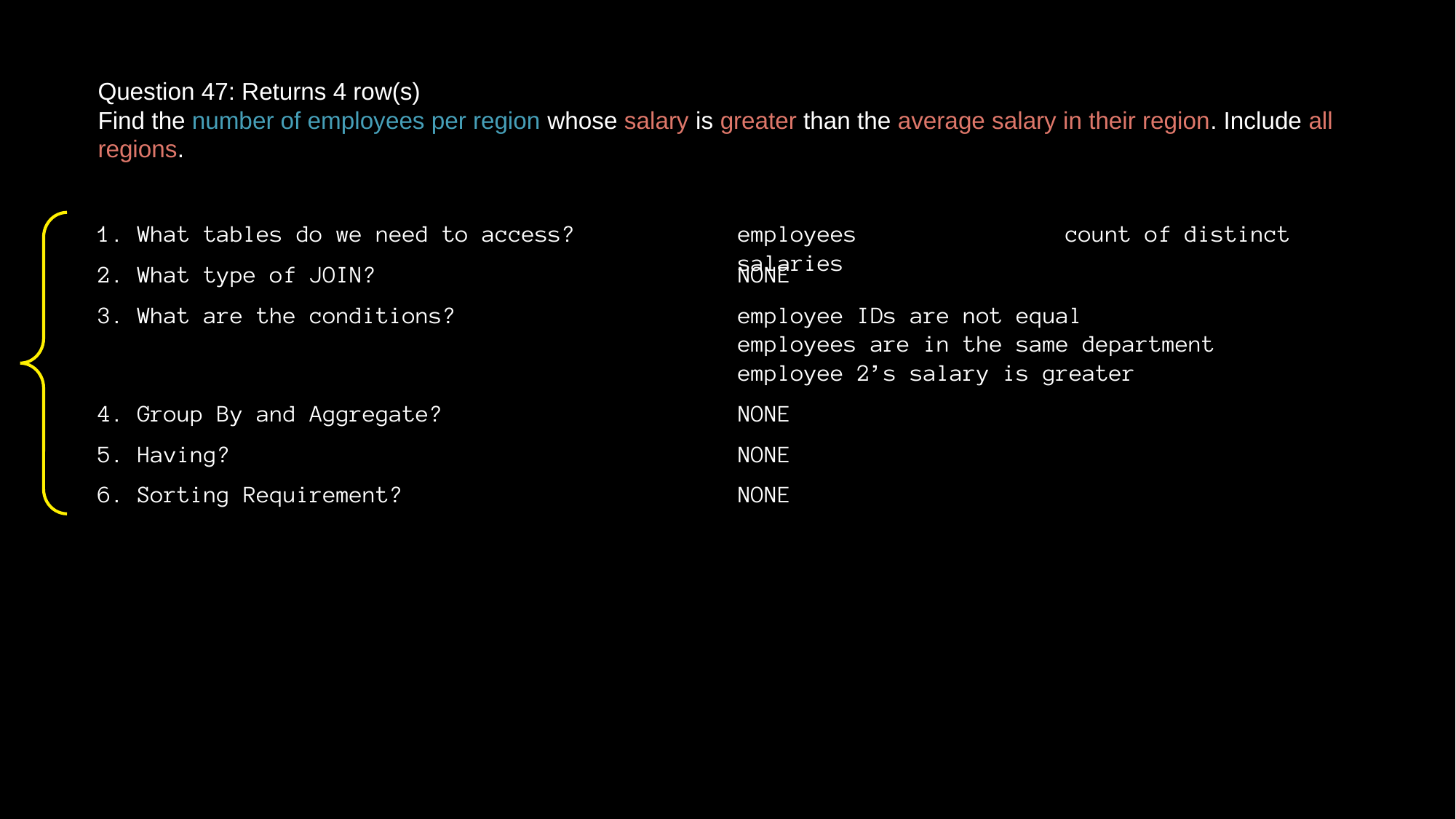

Question 47: Returns 4 row(s)
Find the number of employees per region whose salary is greater than the average salary in their region. Include all regions.
regions 			region name
employees		count of employees
Left Join
employees		employee salary is greater 					than (average salary in the 					region)
region name
NONE
number of employees; DESC

1. What tables do we need to access?
2. What type of JOIN?
3. What are the conditions?
4. Group By and Aggregate?
5. Having?
6. Sorting Requirement?
1. What tables do we need to access?
employees		count of distinct salaries
NONE
2. What type of JOIN?
employee IDs are not equal
employees are in the same department
employee 2’s salary is greater
3. What are the conditions?
NONE
4. Group By and Aggregate?
NONE
5. Having?
NONE
6. Sorting Requirement?